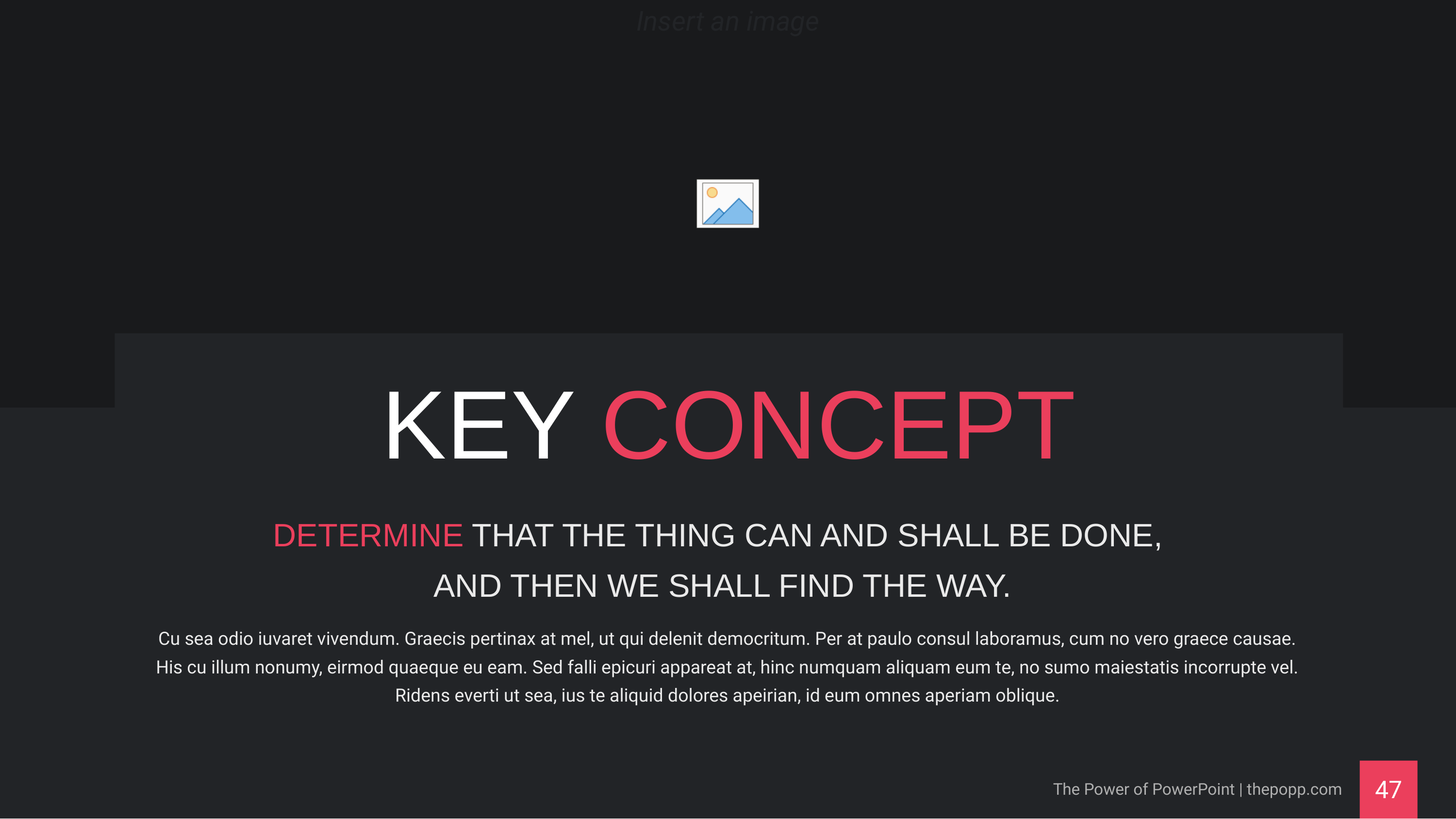

# KEY CONCEPT
DETERMINE THAT THE THING CAN AND SHALL BE DONE,
AND THEN WE SHALL FIND THE WAY.
Cu sea odio iuvaret vivendum. Graecis pertinax at mel, ut qui delenit democritum. Per at paulo consul laboramus, cum no vero graece causae. His cu illum nonumy, eirmod quaeque eu eam. Sed falli epicuri appareat at, hinc numquam aliquam eum te, no sumo maiestatis incorrupte vel. Ridens everti ut sea, ius te aliquid dolores apeirian, id eum omnes aperiam oblique.
The Power of PowerPoint | thepopp.com
47